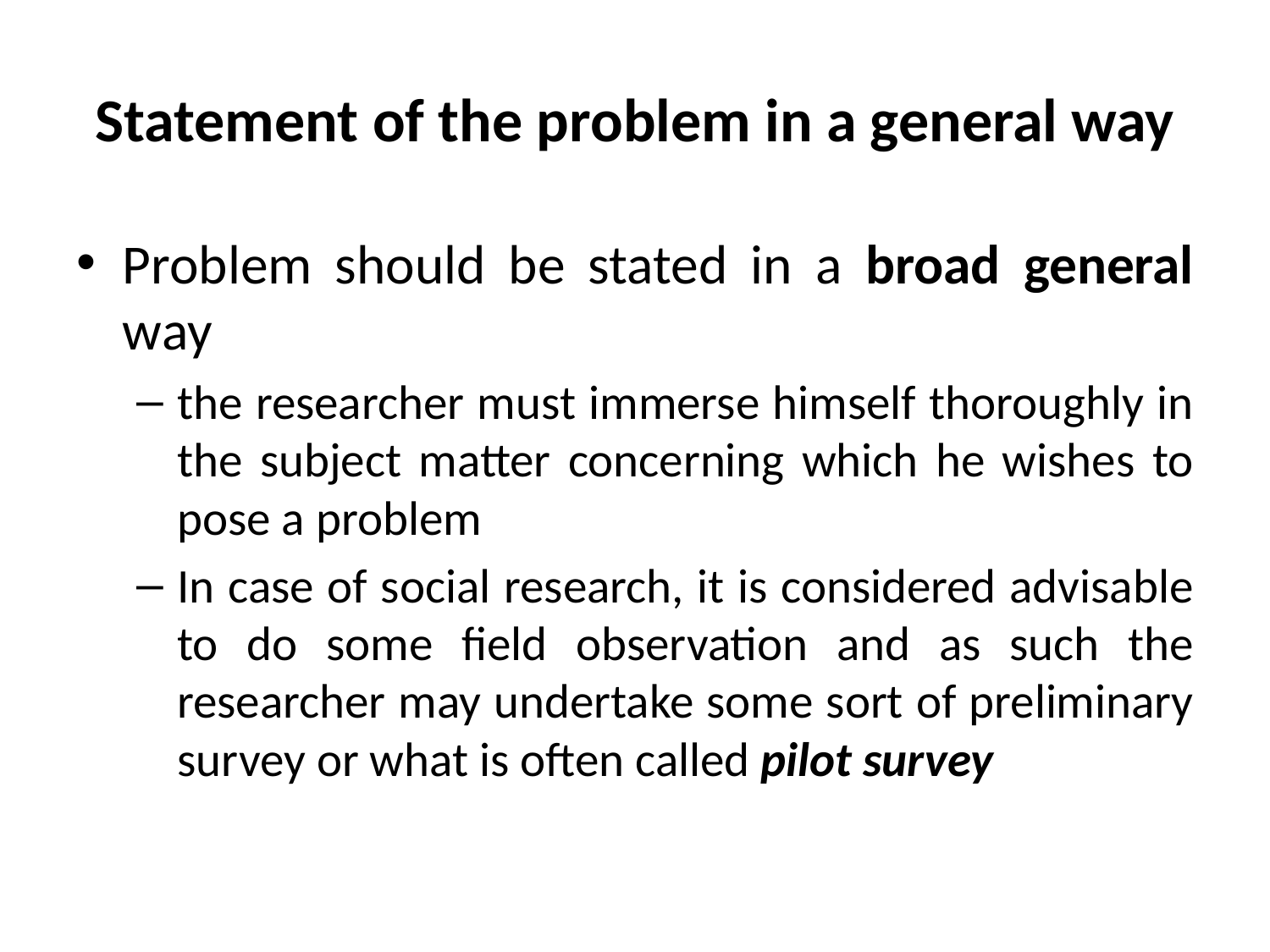

# Statement of the problem in a general way
Problem should be stated in a broad general way
the researcher must immerse himself thoroughly in the subject matter concerning which he wishes to pose a problem
In case of social research, it is considered advisable to do some field observation and as such the researcher may undertake some sort of preliminary survey or what is often called pilot survey